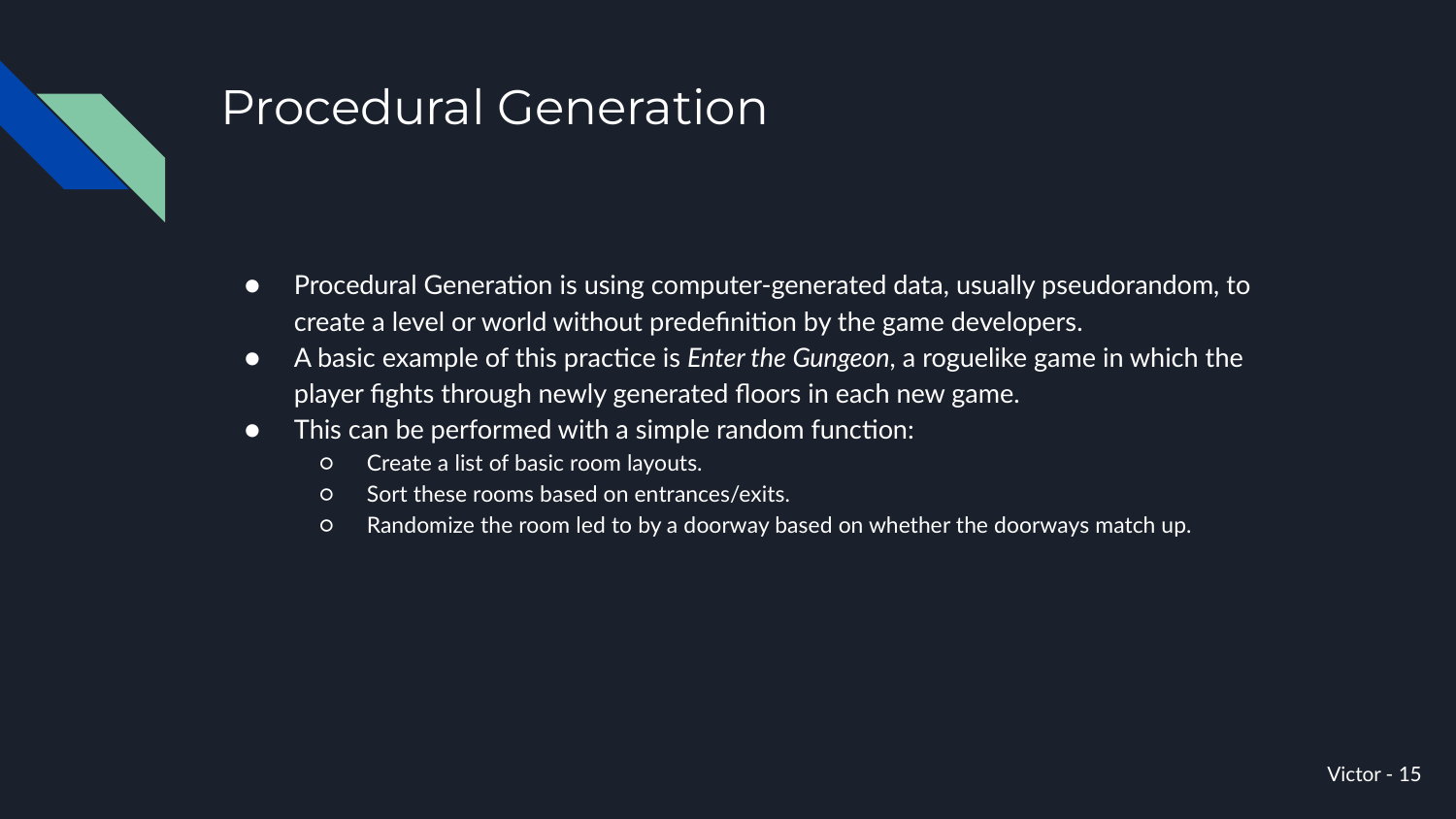

# Procedural Generation
Procedural Generation is using computer-generated data, usually pseudorandom, to create a level or world without predefinition by the game developers.
A basic example of this practice is Enter the Gungeon, a roguelike game in which the player fights through newly generated floors in each new game.
This can be performed with a simple random function:
Create a list of basic room layouts.
Sort these rooms based on entrances/exits.
Randomize the room led to by a doorway based on whether the doorways match up.
Victor - 15